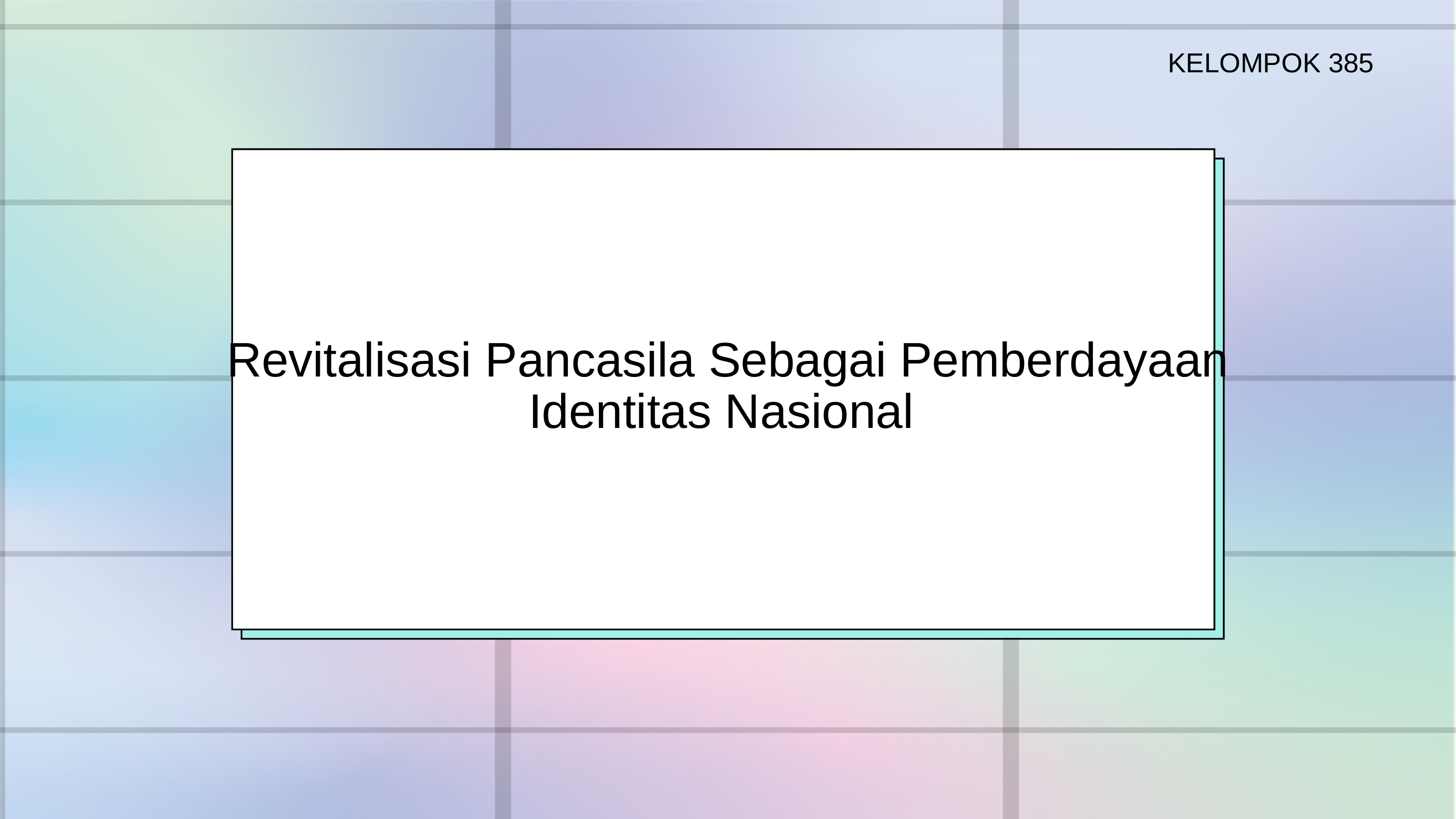

KELOMPOK 385

Revitalisasi Pancasila Sebagai Pemberdayaan Identitas Nasional